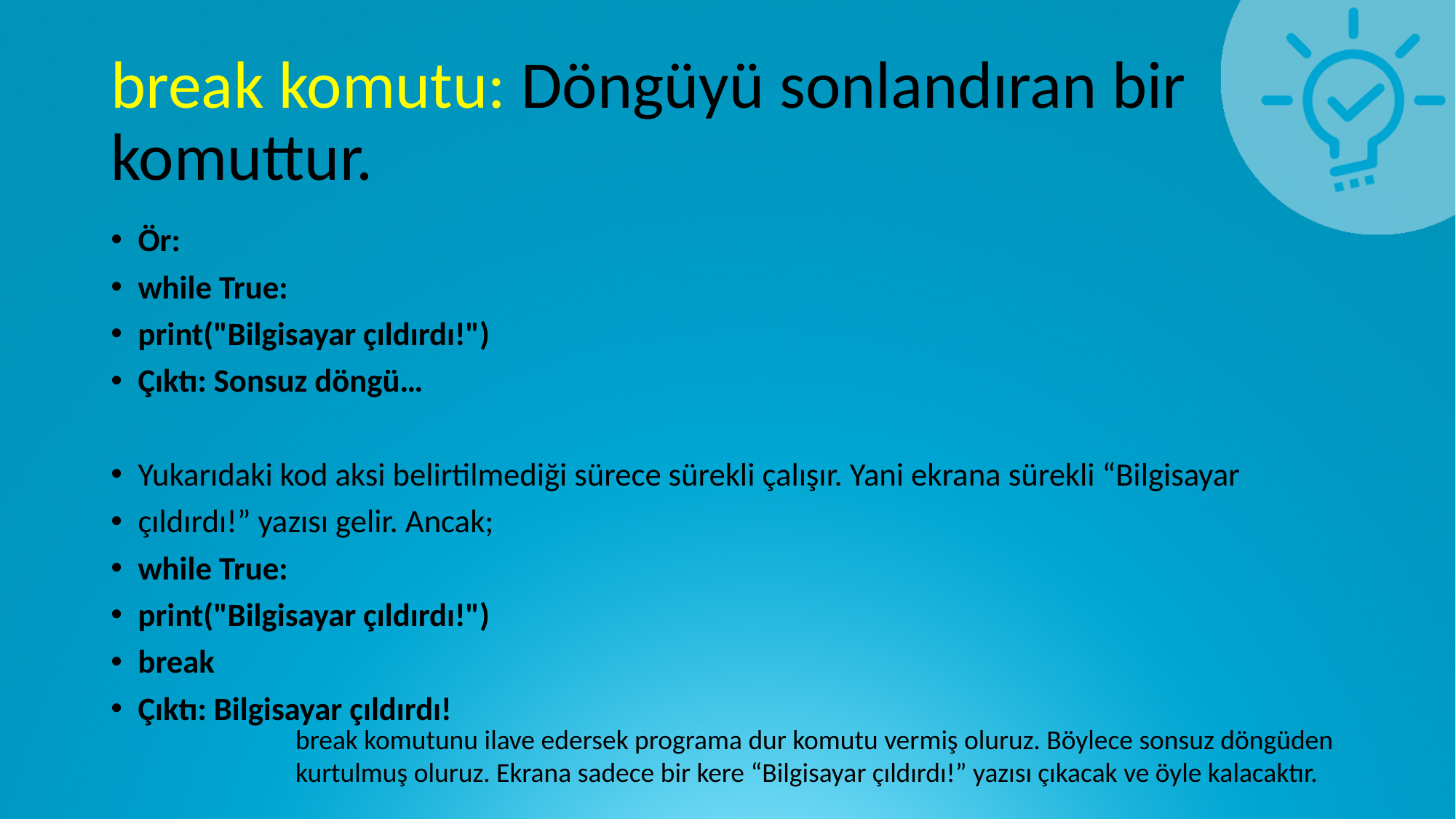

# break komutu: Döngüyü sonlandıran bir komuttur.
Ör:
while True:
print("Bilgisayar çıldırdı!")
Çıktı: Sonsuz döngü…

Yukarıdaki kod aksi belirtilmediği sürece sürekli çalışır. Yani ekrana sürekli “Bilgisayar
çıldırdı!” yazısı gelir. Ancak;
while True:
print("Bilgisayar çıldırdı!")
break
Çıktı: Bilgisayar çıldırdı!

break komutunu ilave edersek programa dur komutu vermiş oluruz. Böylece sonsuz döngüden kurtulmuş oluruz. Ekrana sadece bir kere “Bilgisayar çıldırdı!” yazısı çıkacak ve öyle kalacaktır.